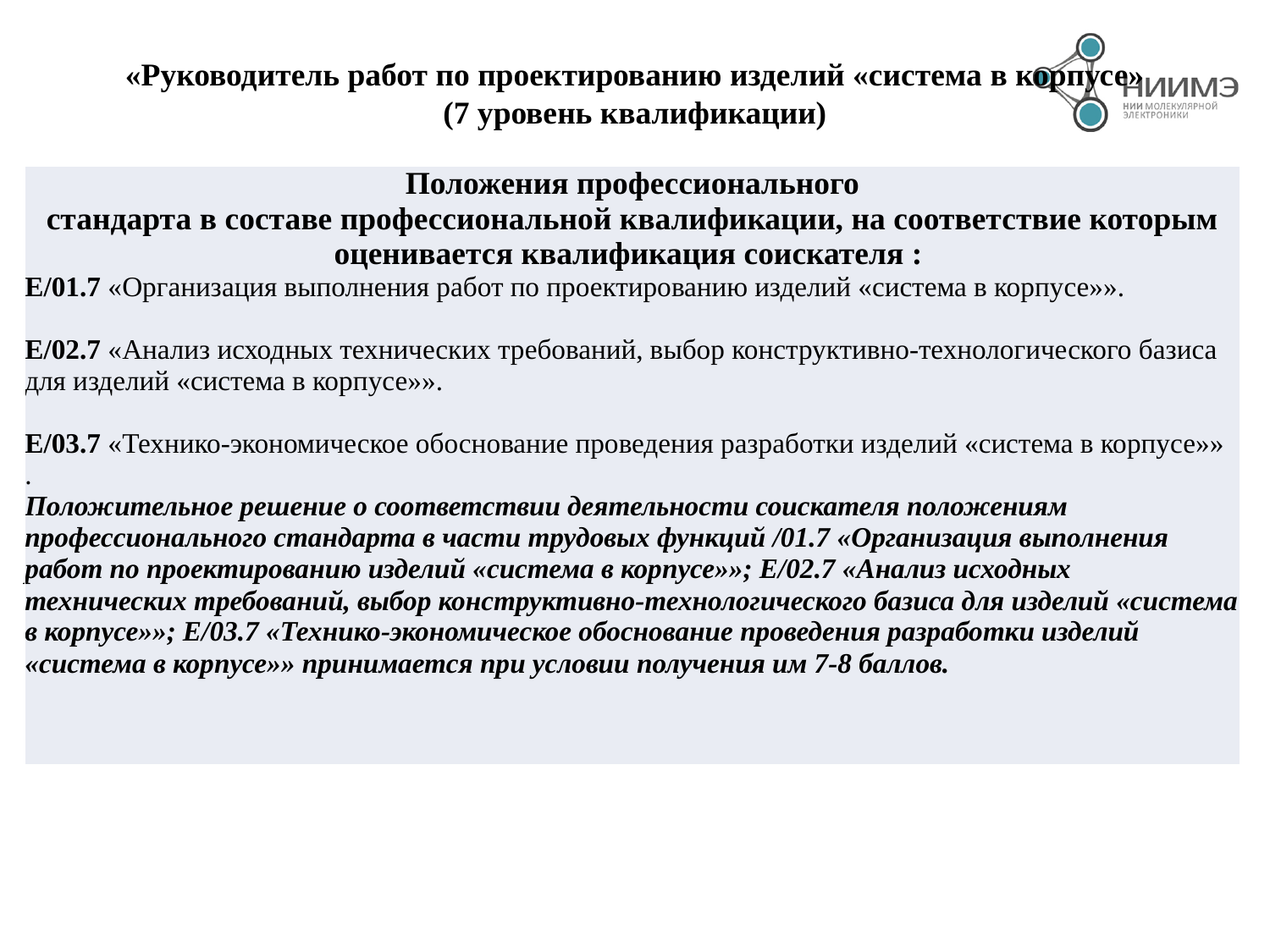

«Руководитель работ по проектированию изделий «система в корпусе» (7 уровень квалификации)
| Положения профессионального стандарта в составе профессиональной квалификации, на соответствие которым оценивается квалификация соискателя : Е/01.7 «Организация выполнения работ по проектированию изделий «система в корпусе»». Е/02.7 «Анализ исходных технических требований, выбор конструктивно-технологического базиса для изделий «система в корпусе»». Е/03.7 «Технико-экономическое обоснование проведения разработки изделий «система в корпусе»» . Положительное решение о соответствии деятельности соискателя положениям профессионального стандарта в части трудовых функций /01.7 «Организация выполнения работ по проектированию изделий «система в корпусе»»; Е/02.7 «Анализ исходных технических требований, выбор конструктивно-технологического базиса для изделий «система в корпусе»»; Е/03.7 «Технико-экономическое обоснование проведения разработки изделий «система в корпусе»» принимается при условии получения им 7-8 баллов. |
| --- |